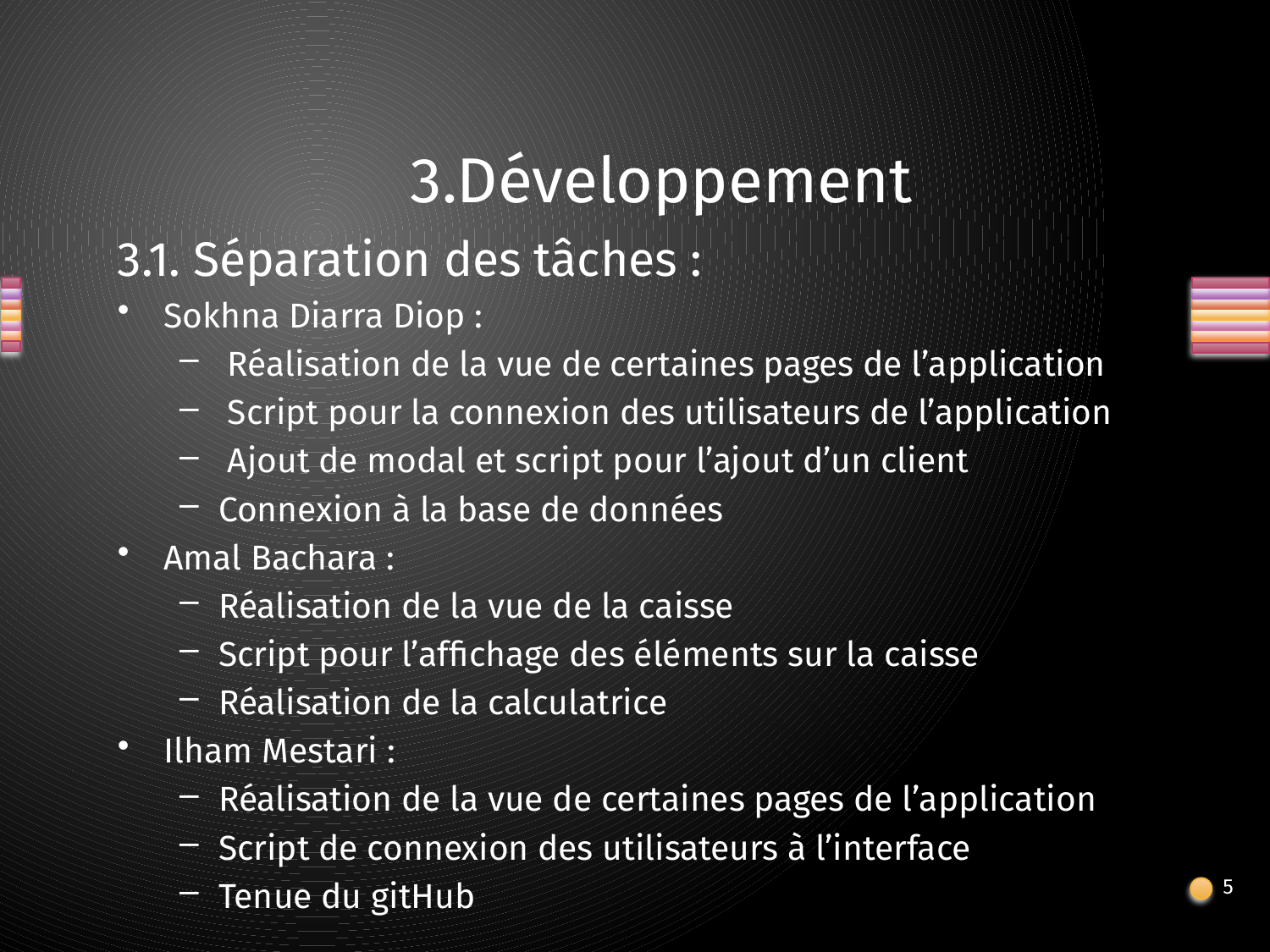

# 3.Développement
3.1. Séparation des tâches :
Sokhna Diarra Diop :
 Réalisation de la vue de certaines pages de l’application
 Script pour la connexion des utilisateurs de l’application
 Ajout de modal et script pour l’ajout d’un client
Connexion à la base de données
Amal Bachara :
Réalisation de la vue de la caisse
Script pour l’affichage des éléments sur la caisse
Réalisation de la calculatrice
Ilham Mestari :
Réalisation de la vue de certaines pages de l’application
Script de connexion des utilisateurs à l’interface
Tenue du gitHub
5